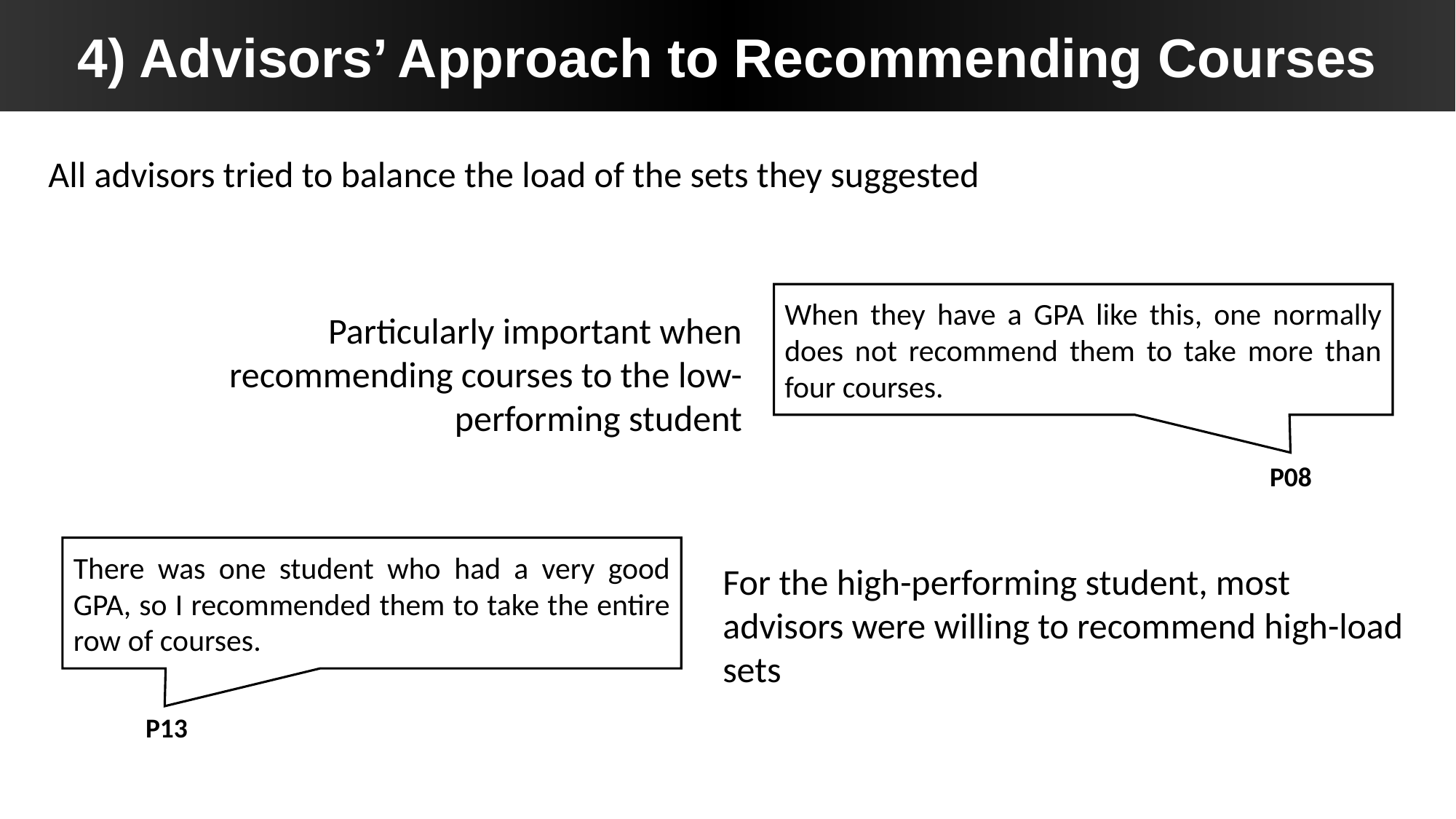

4) Advisors’ Approach to Recommending Courses
All advisors tried to balance the load of the sets they suggested
When they have a GPA like this, one normally does not recommend them to take more than four courses.
P08
Particularly important when recommending courses to the low-performing student
There was one student who had a very good GPA, so I recommended them to take the entire row of courses.
P13
For the high-performing student, most advisors were willing to recommend high-load sets